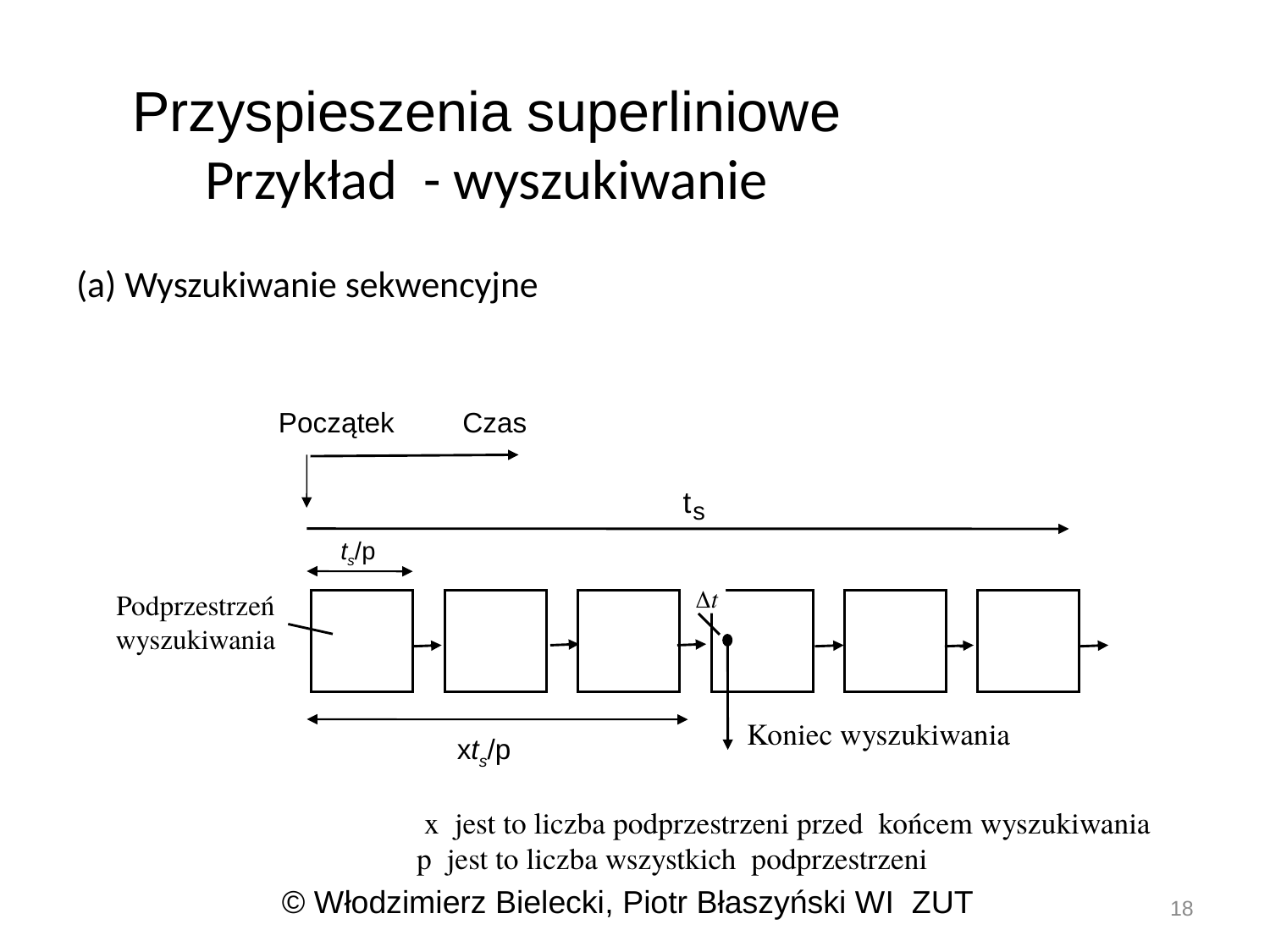

# Przyspieszenia superliniowe Przykład  - wyszukiwanie
(a) Wyszukiwanie sekwencyjne
Początek
Czas

t
s

ts/p
Δt
Podprzestrzeń wyszukiwania

Koniec wyszukiwania
xts/p
 x  jest to liczba podprzestrzeni przed  końcem wyszukiwania
p  jest to liczba wszystkich  podprzestrzeni
© Włodzimierz Bielecki, Piotr Błaszyński WI  ZUT
18